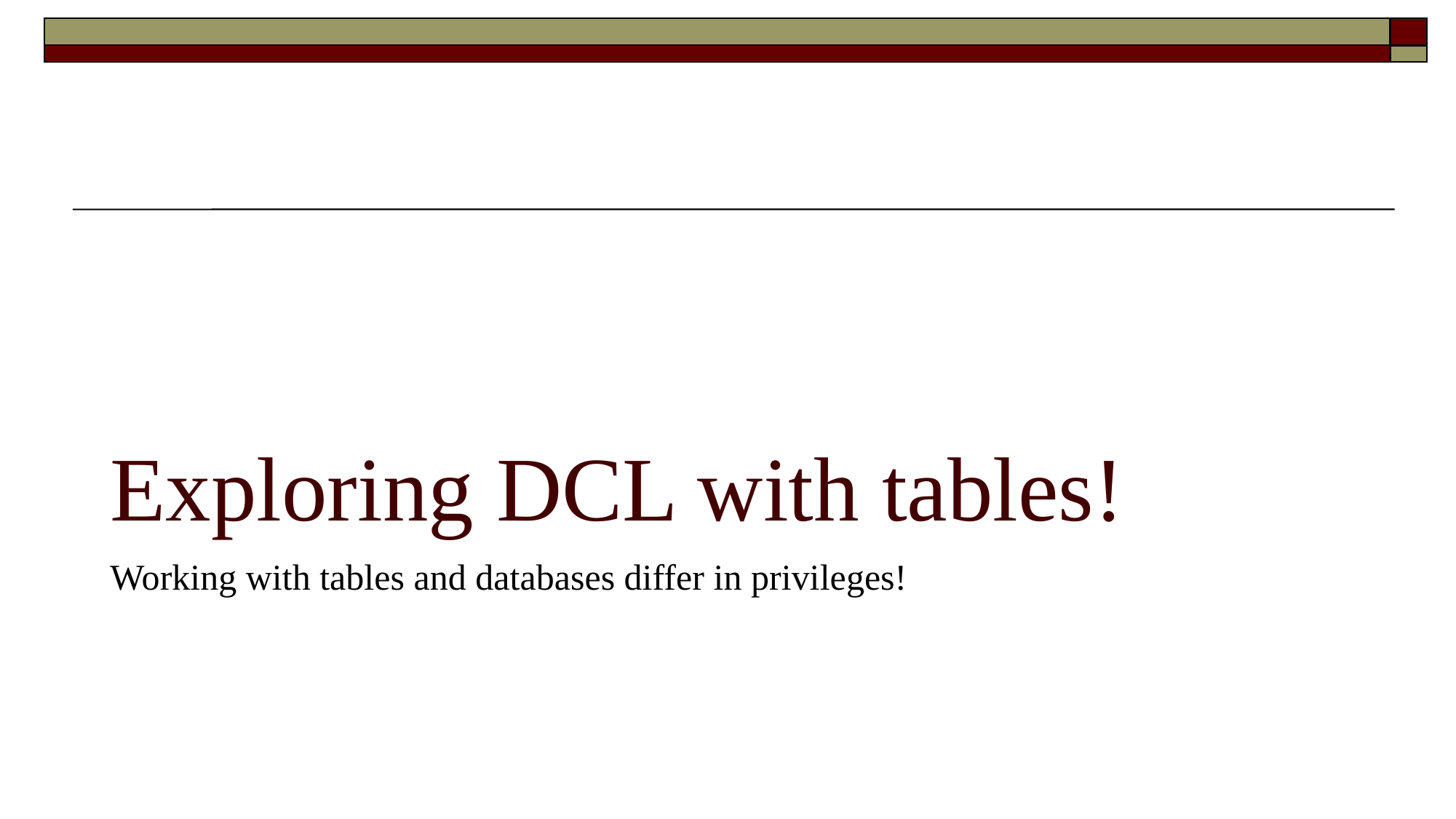

# Exploring DCL with tables!
Working with tables and databases differ in privileges!